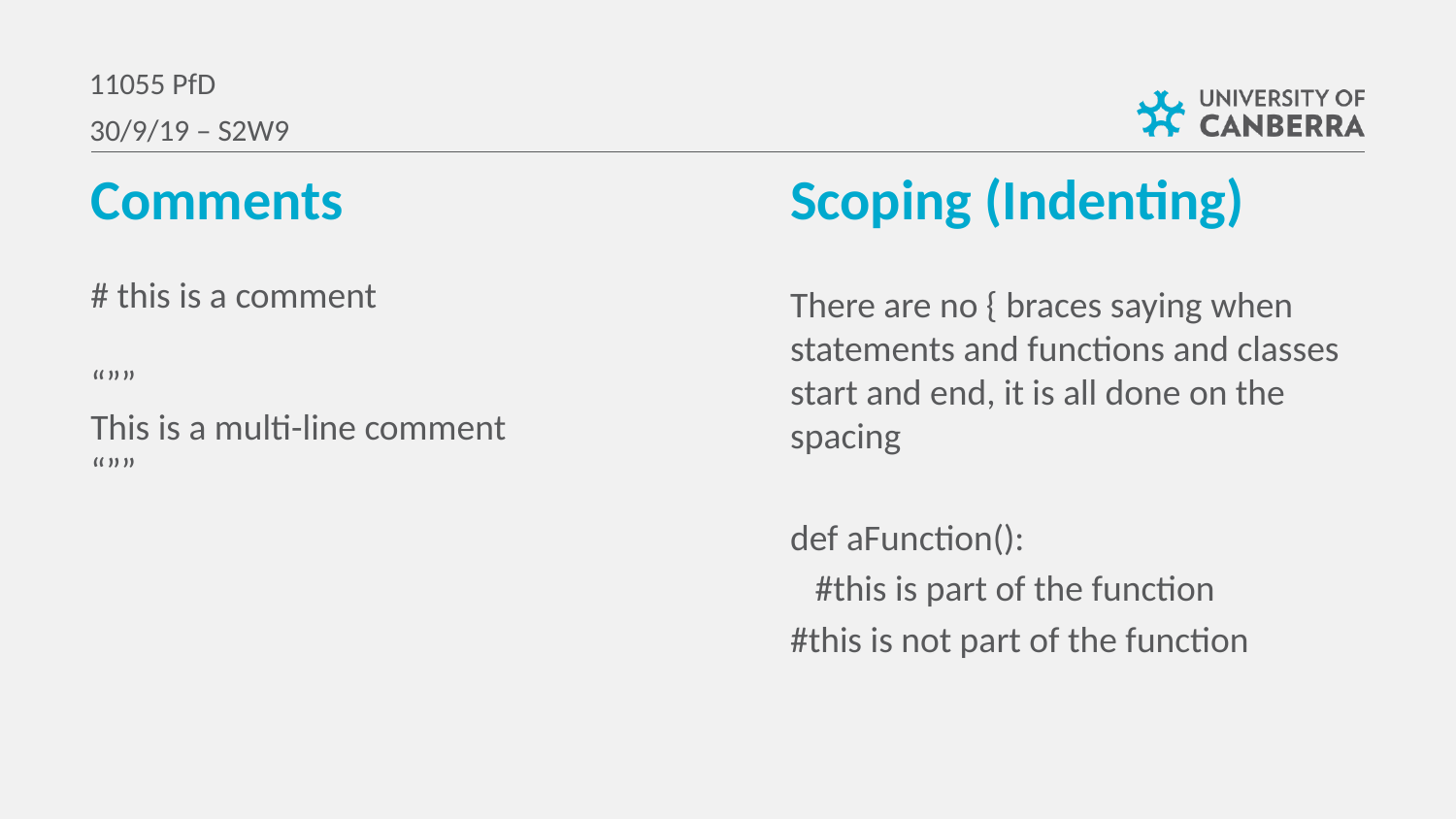

11055 PfD
30/9/19 – S2W9
Comments
Scoping (Indenting)
# this is a comment

“””
This is a multi-line comment
“””

There are no { braces saying when statements and functions and classes start and end, it is all done on the spacing

def aFunction():
   #this is part of the function
#this is not part of the function